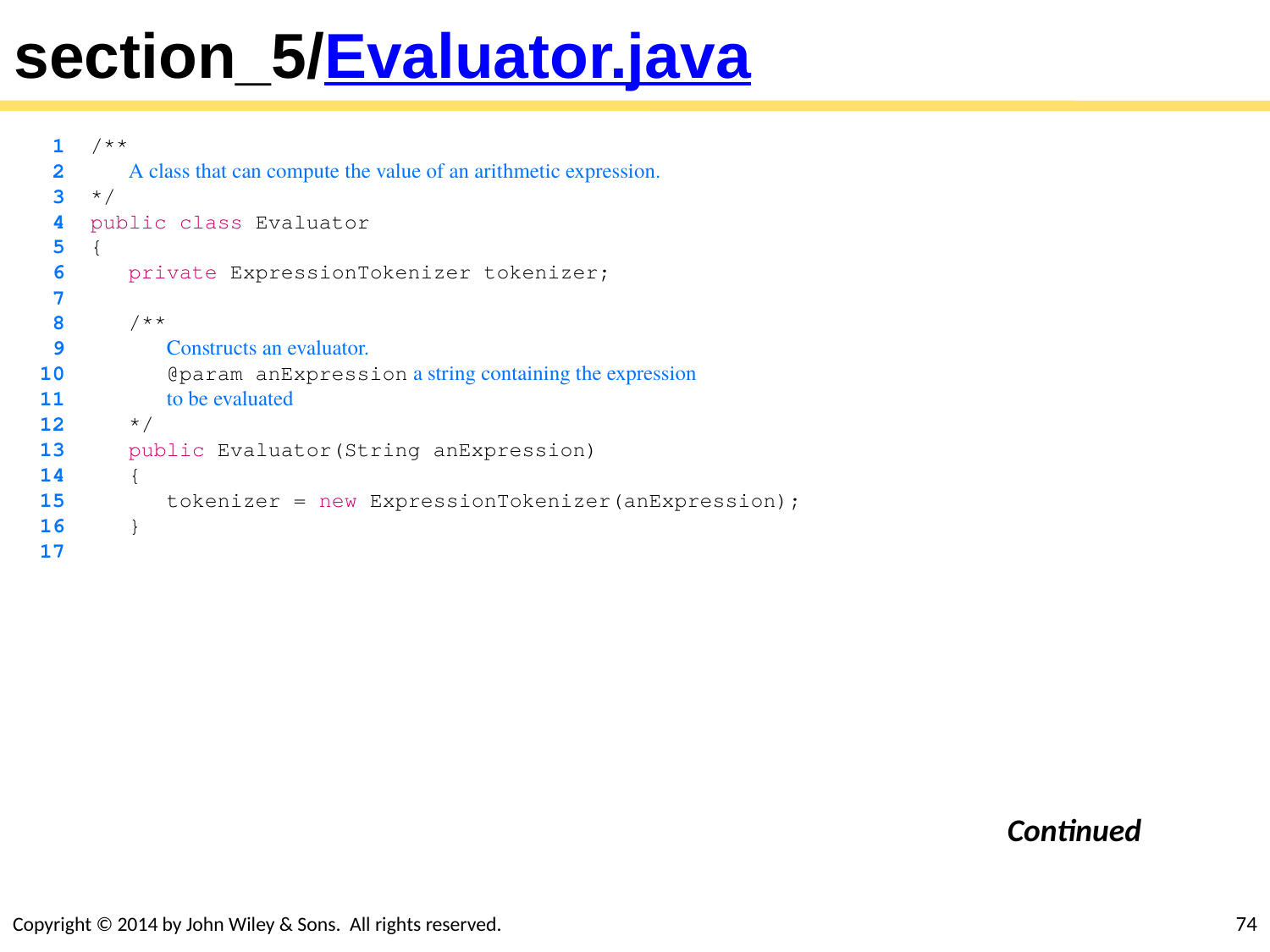

# section_5/Evaluator.java
  1  /**
  2     A class that can compute the value of an arithmetic expression.
  3  */
  4  public class Evaluator
  5  {
  6     private ExpressionTokenizer tokenizer;
  7
  8     /**
  9        Constructs an evaluator.
 10        @param anExpression a string containing the expression
 11        to be evaluated
 12     */
 13     public Evaluator(String anExpression)
 14     {
 15        tokenizer = new ExpressionTokenizer(anExpression);
 16     }
 17
Continued